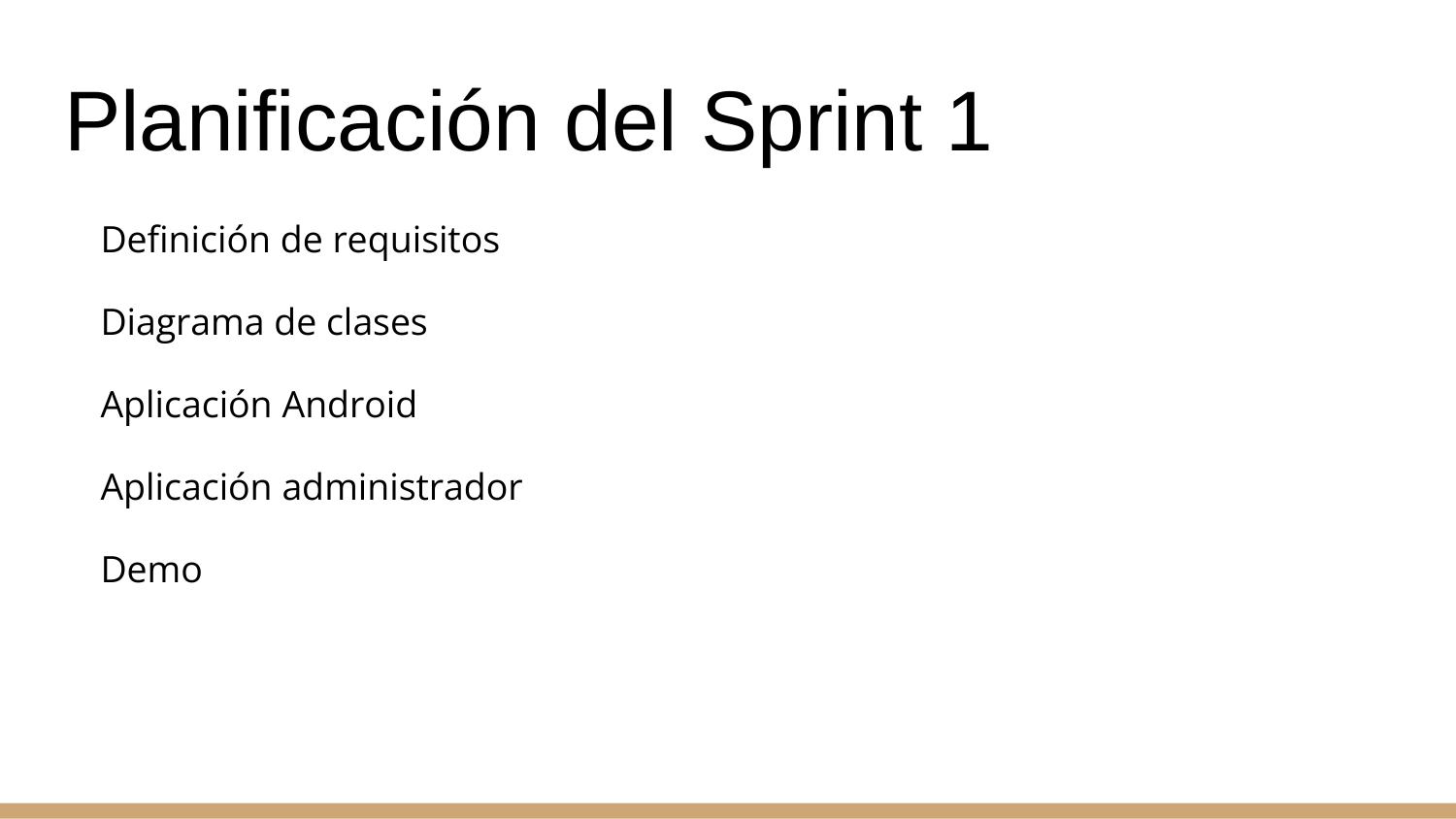

# Planificación del Sprint 1
Definición de requisitos
Diagrama de clases
Aplicación Android
Aplicación administrador
Demo